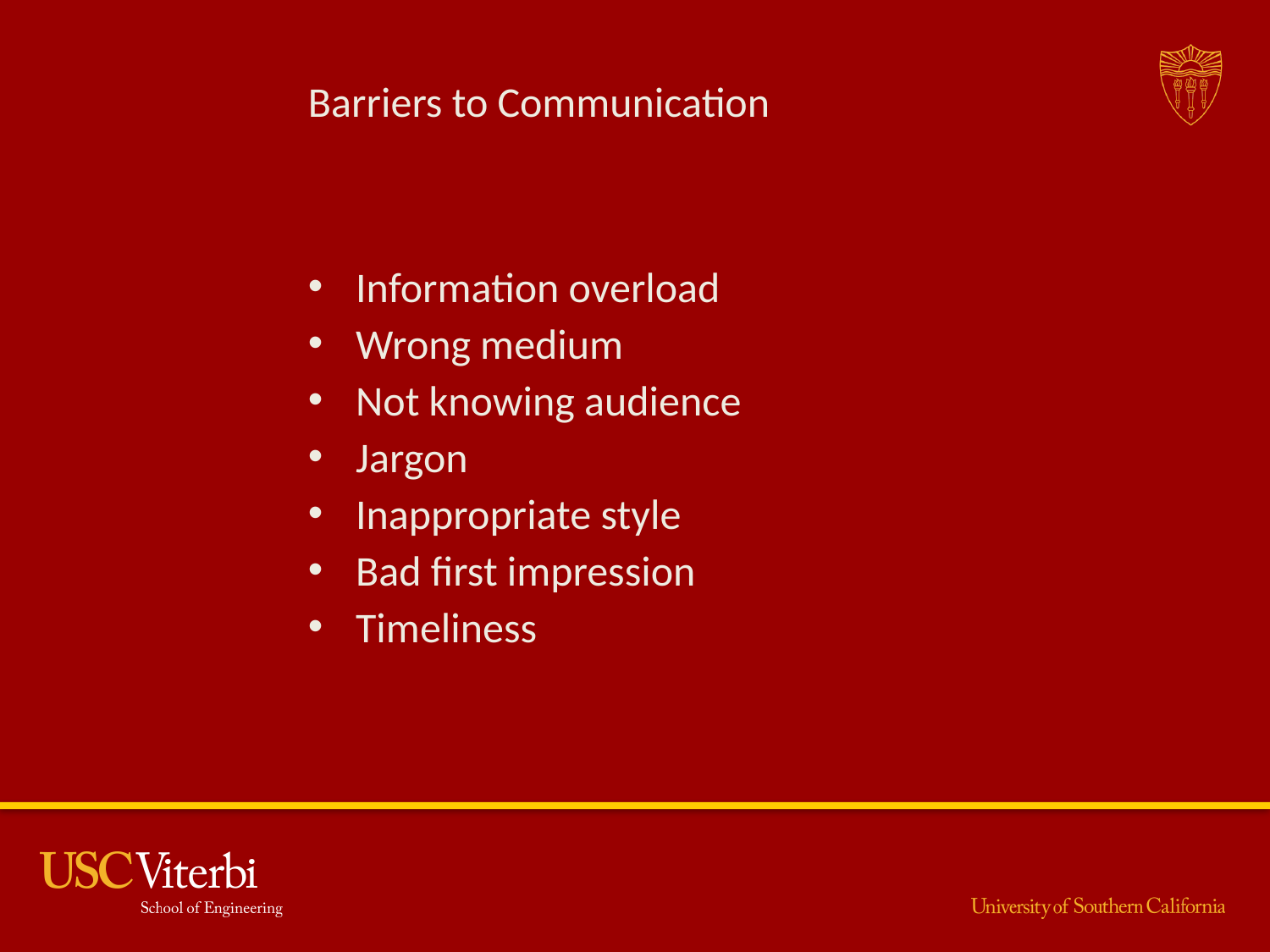

# Barriers to Communication
Information overload
Wrong medium
Not knowing audience
Jargon
Inappropriate style
Bad first impression
Timeliness